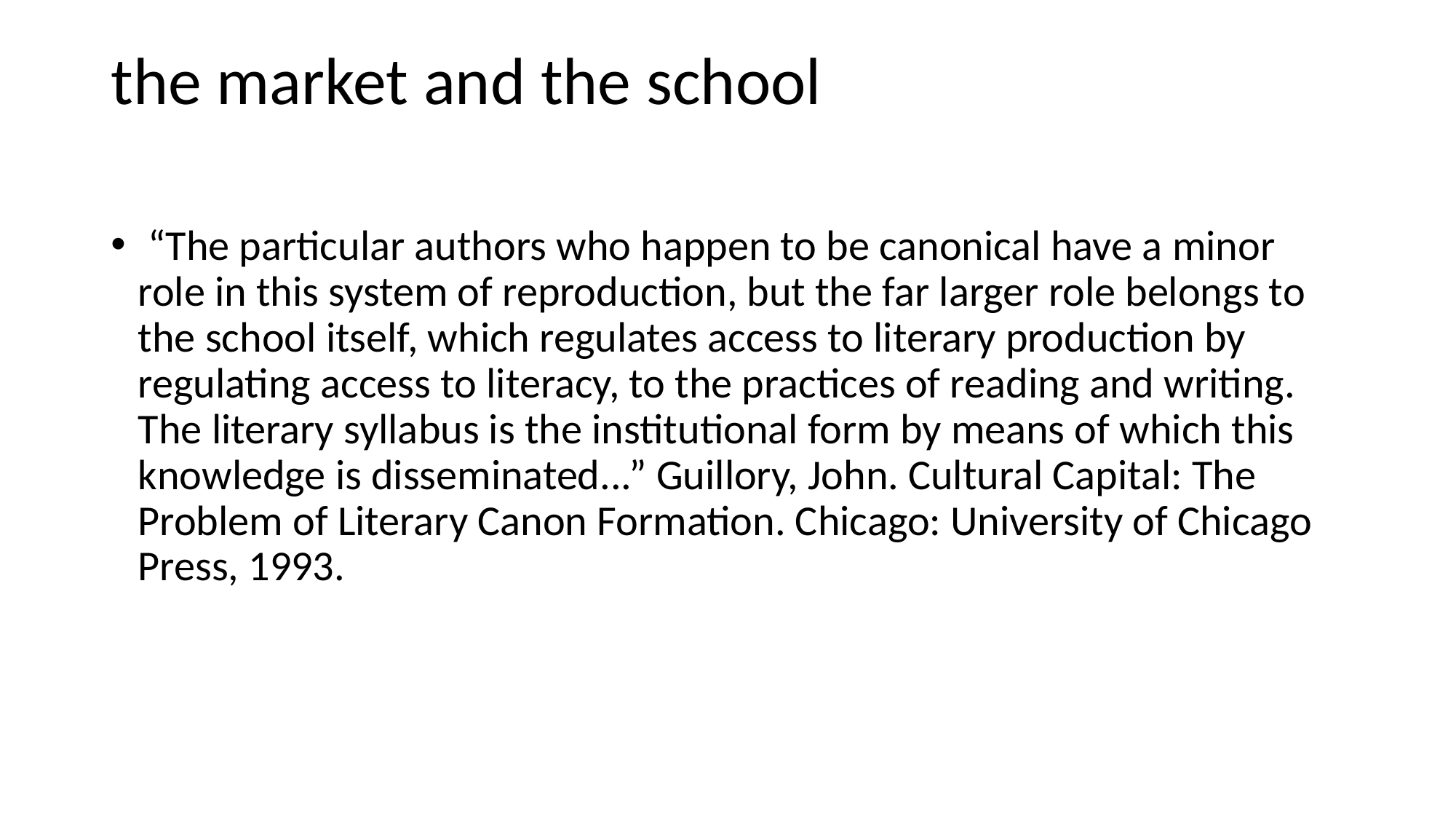

# the market and the school
 “The particular authors who happen to be canonical have a minor role in this system of reproduction, but the far larger role belongs to the school itself, which regulates access to literary production by regulating access to literacy, to the practices of reading and writing. The literary syllabus is the institutional form by means of which this knowledge is disseminated...” Guillory, John. Cultural Capital: The Problem of Literary Canon Formation. Chicago: University of Chicago Press, 1993.